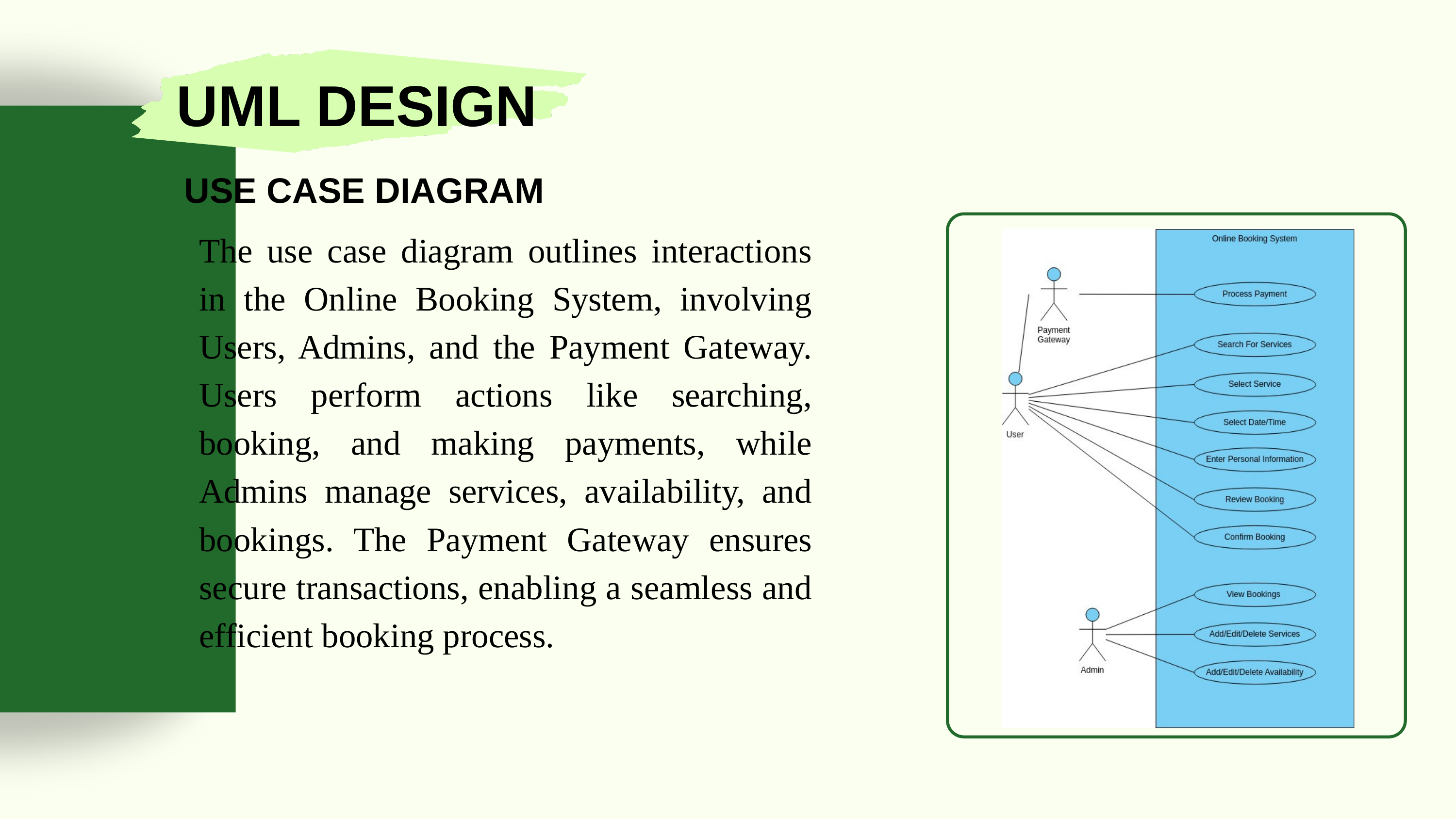

UML DESIGN
USE CASE DIAGRAM

The use case diagram outlines interactions in the Online Booking System, involving Users, Admins, and the Payment Gateway. Users perform actions like searching, booking, and making payments, while Admins manage services, availability, and bookings. The Payment Gateway ensures secure transactions, enabling a seamless and efficient booking process.